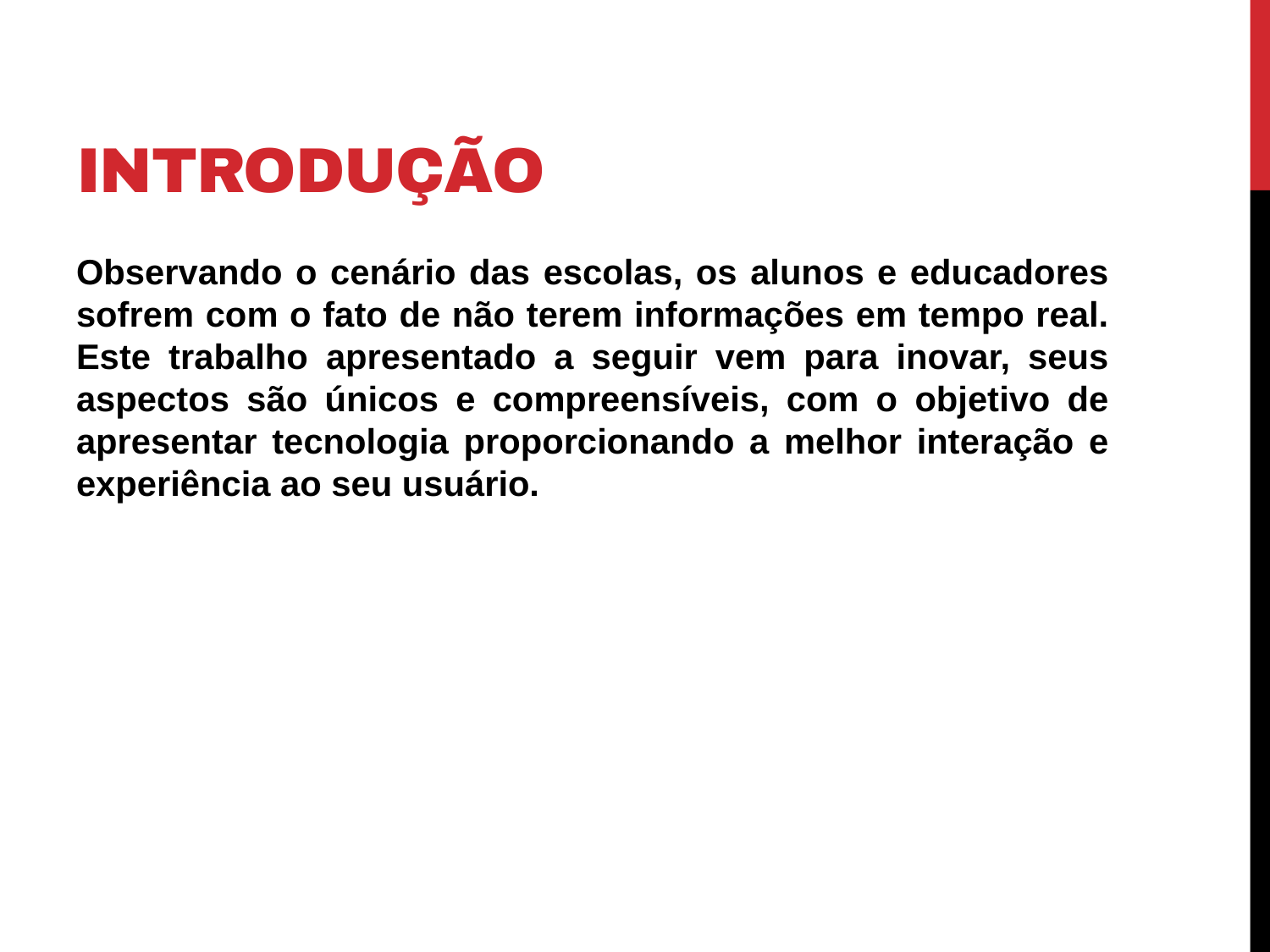

# INTRODUÇÃO
Observando o cenário das escolas, os alunos e educadores sofrem com o fato de não terem informações em tempo real. Este trabalho apresentado a seguir vem para inovar, seus aspectos são únicos e compreensíveis, com o objetivo de apresentar tecnologia proporcionando a melhor interação e experiência ao seu usuário.